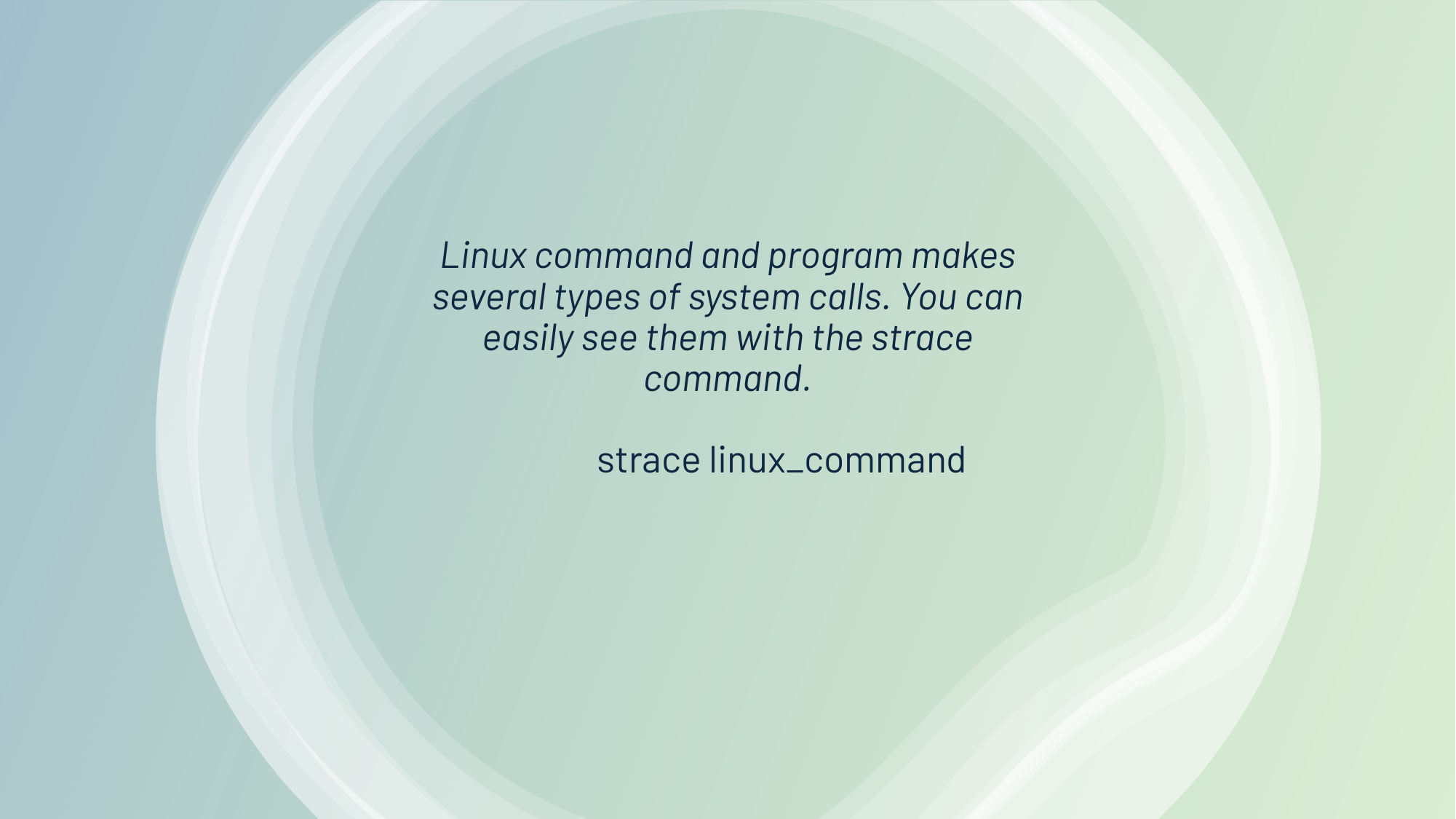

# Linux command and program makes several types of system calls. You can easily see them with the strace command. strace linux_command